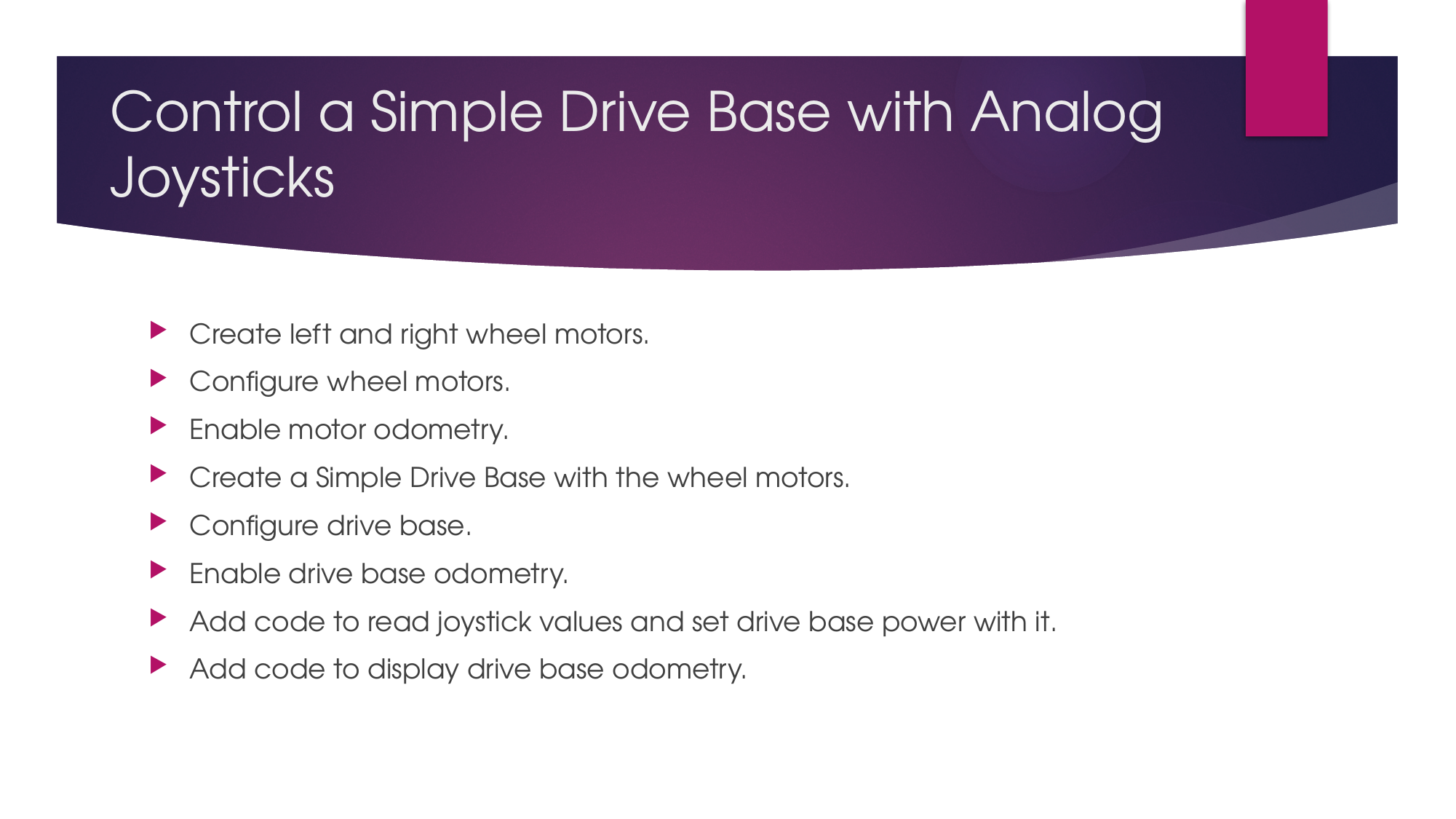

# Control a Simple Drive Base with Analog Joysticks
Create left and right wheel motors.
Configure wheel motors.
Enable motor odometry.
Create a Simple Drive Base with the wheel motors.
Configure drive base.
Enable drive base odometry.
Add code to read joystick values and set drive base power with it.
Add code to display drive base odometry.